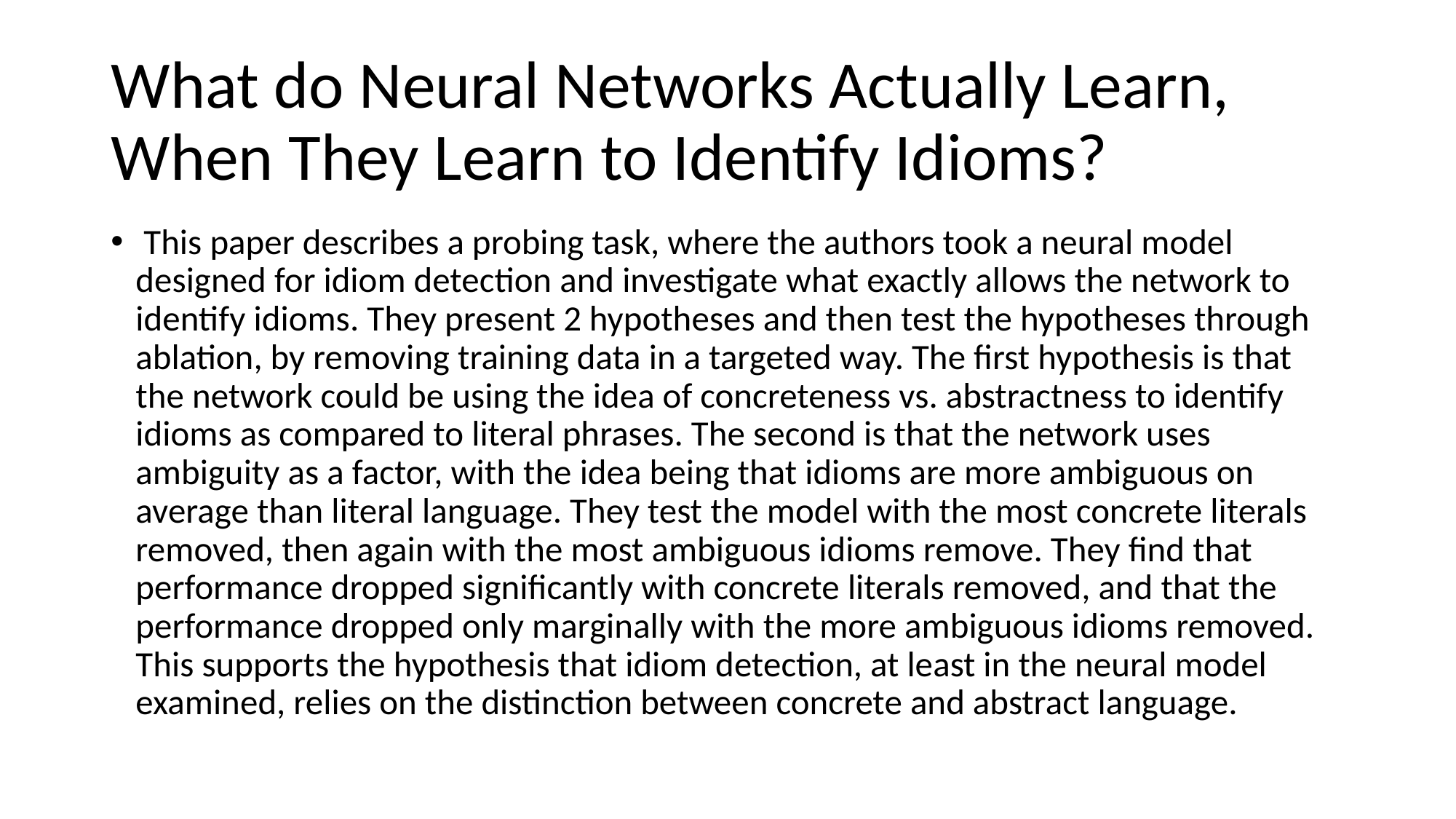

# What do Neural Networks Actually Learn, When They Learn to Identify Idioms?
 This paper describes a probing task, where the authors took a neural model designed for idiom detection and investigate what exactly allows the network to identify idioms. They present 2 hypotheses and then test the hypotheses through ablation, by removing training data in a targeted way. The first hypothesis is that the network could be using the idea of concreteness vs. abstractness to identify idioms as compared to literal phrases. The second is that the network uses ambiguity as a factor, with the idea being that idioms are more ambiguous on average than literal language. They test the model with the most concrete literals removed, then again with the most ambiguous idioms remove. They find that performance dropped significantly with concrete literals removed, and that the performance dropped only marginally with the more ambiguous idioms removed. This supports the hypothesis that idiom detection, at least in the neural model examined, relies on the distinction between concrete and abstract language.